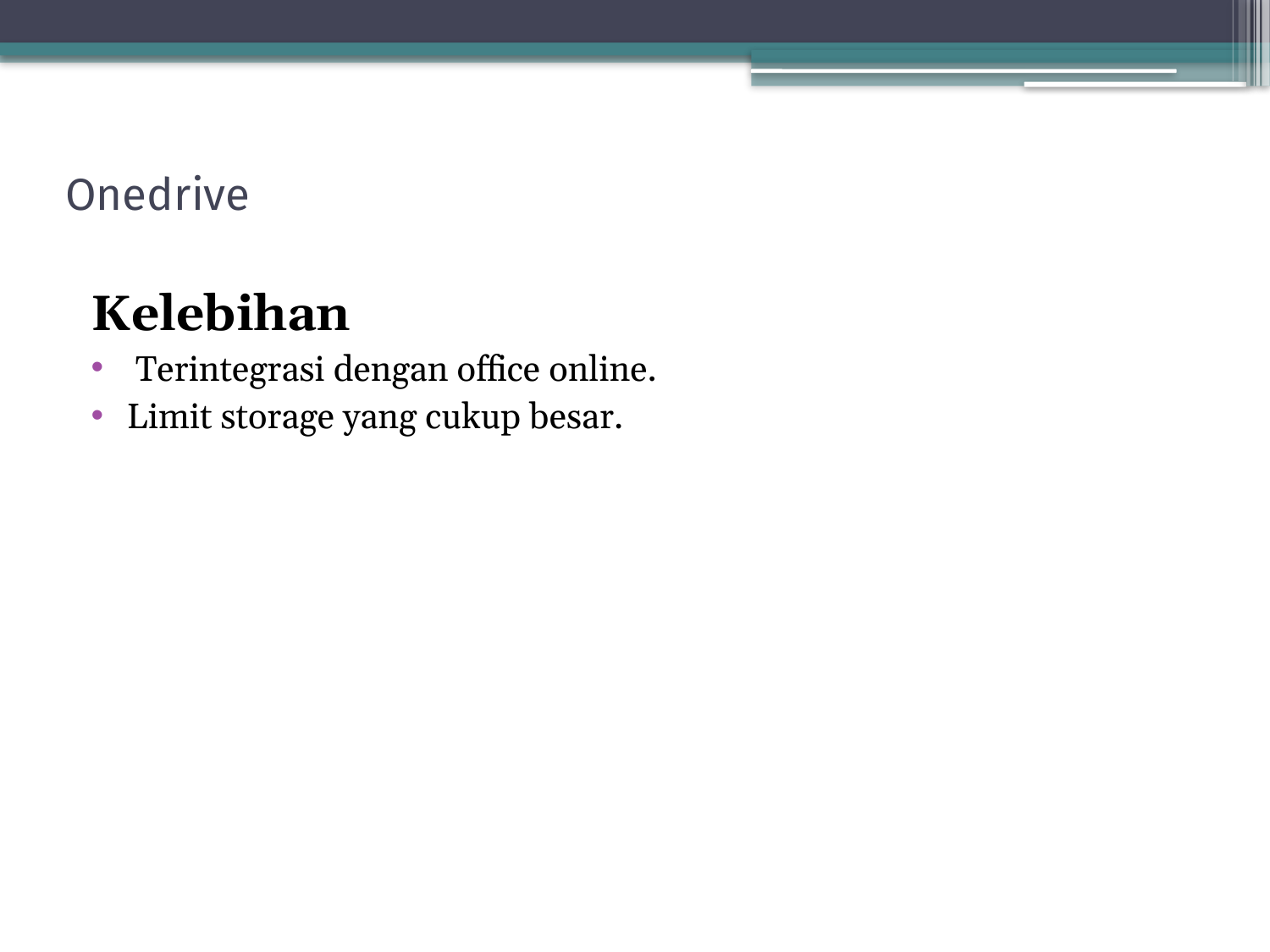

# Onedrive
Kelebihan
 Terintegrasi dengan office online.
Limit storage yang cukup besar.